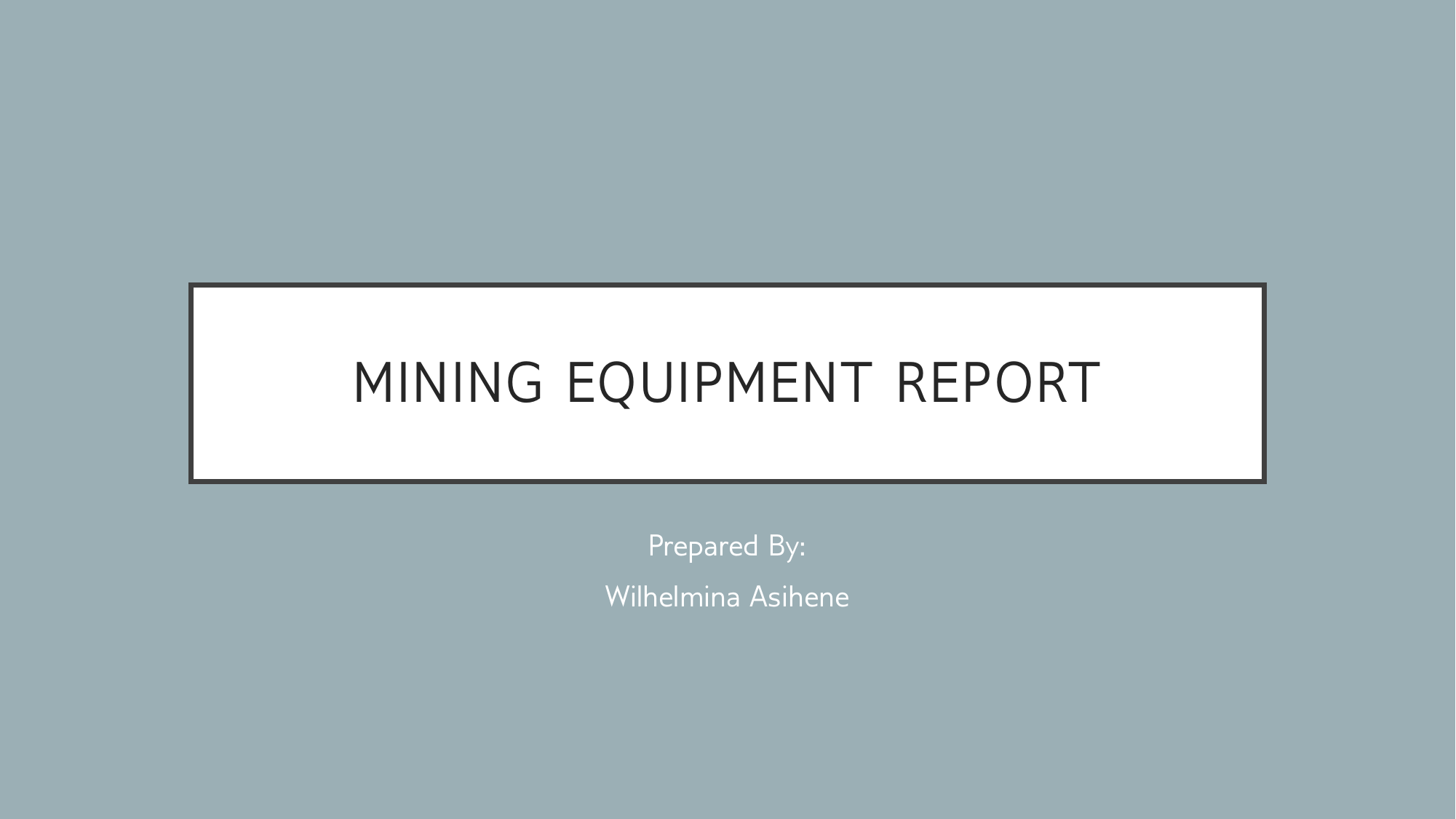

# MINING EQUIPMENT REPORT
Prepared By:
Wilhelmina Asihene